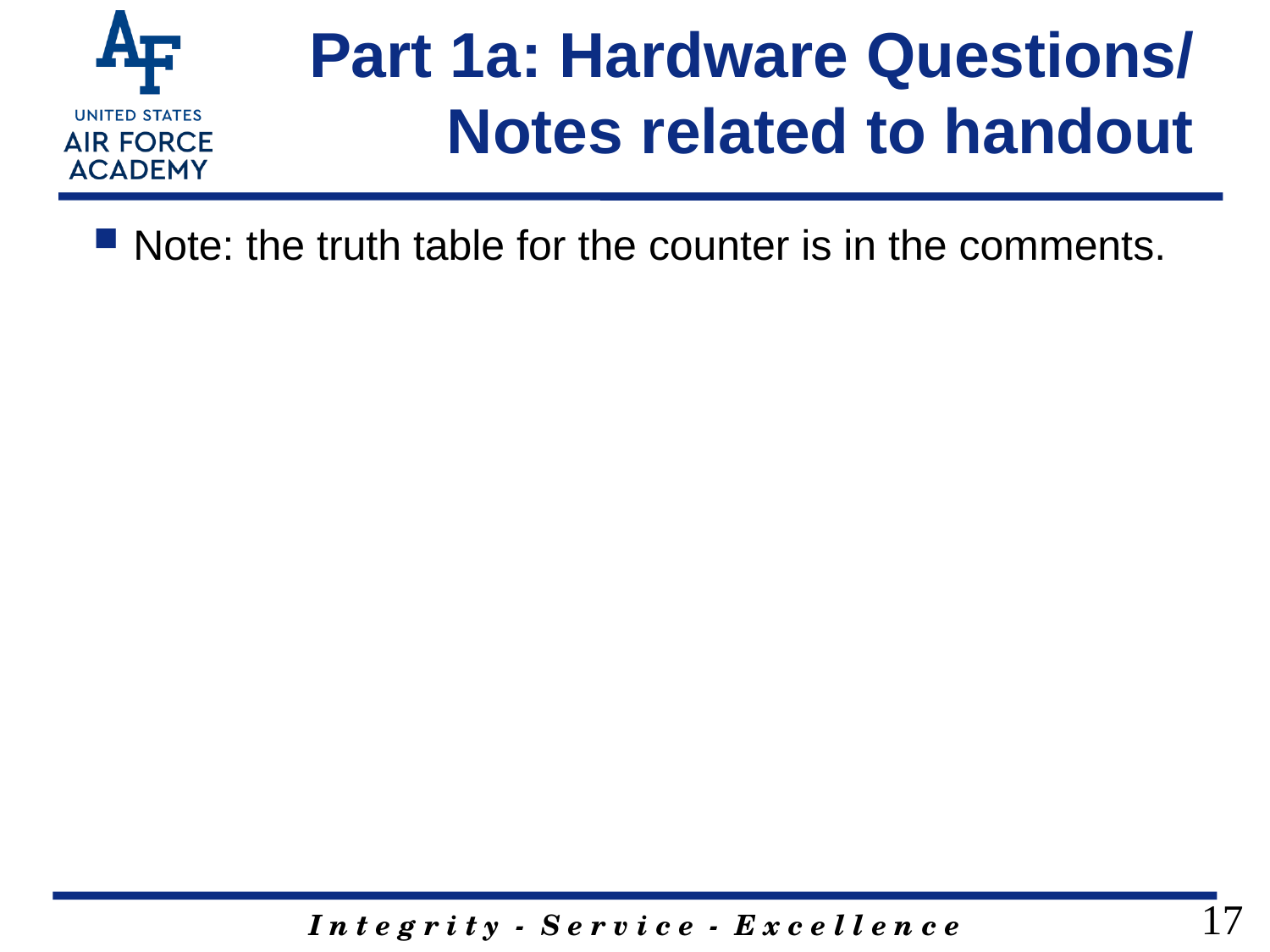

# Part 1a: Hardware Questions/ Notes related to handout
Note: the truth table for the counter is in the comments.
17